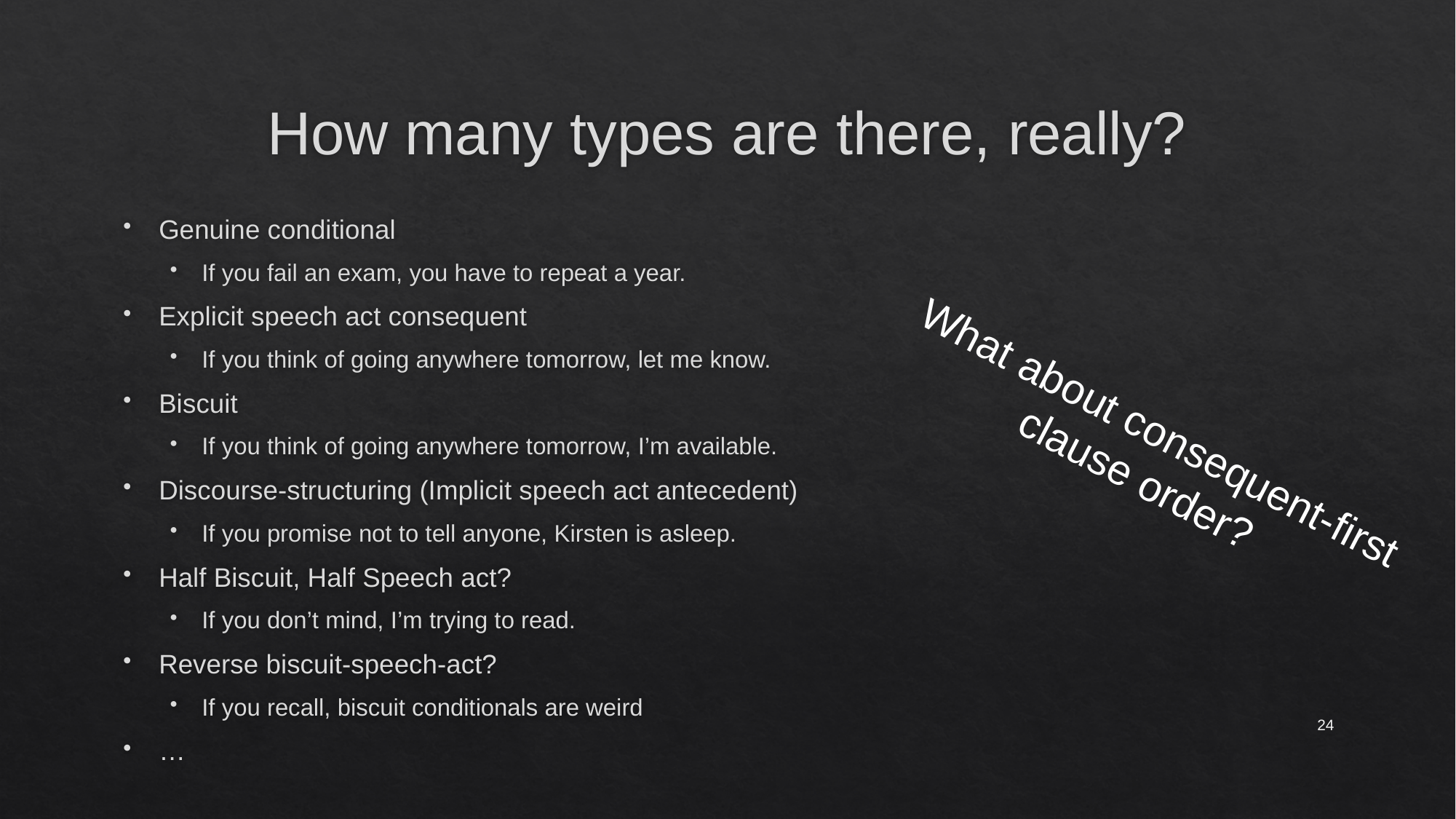

# How many types are there, really?
Genuine conditional
If you fail an exam, you have to repeat a year.
Explicit speech act consequent
If you think of going anywhere tomorrow, let me know.
Biscuit
If you think of going anywhere tomorrow, I’m available.
Discourse-structuring (Implicit speech act antecedent)
If you promise not to tell anyone, Kirsten is asleep.
Half Biscuit, Half Speech act?
If you don’t mind, I’m trying to read.
Reverse biscuit-speech-act?
If you recall, biscuit conditionals are weird
…
What about consequent-first
clause order?
24